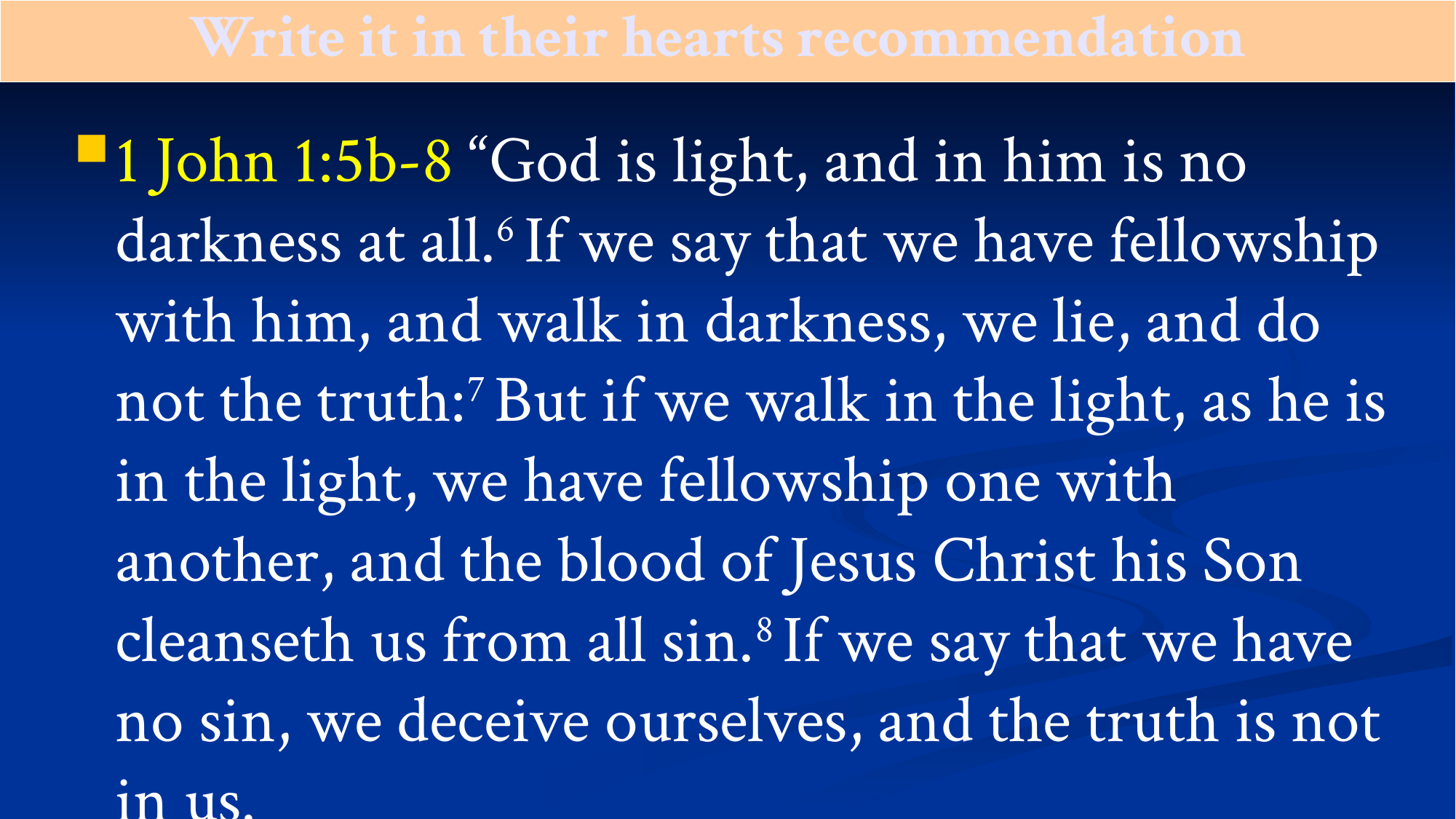

Write it in their hearts recommendation
1 John 1:5b-8 “God is light, and in him is no darkness at all.6 If we say that we have fellowship with him, and walk in darkness, we lie, and do not the truth:7 But if we walk in the light, as he is in the light, we have fellowship one with another, and the blood of Jesus Christ his Son cleanseth us from all sin.8 If we say that we have no sin, we deceive ourselves, and the truth is not in us.